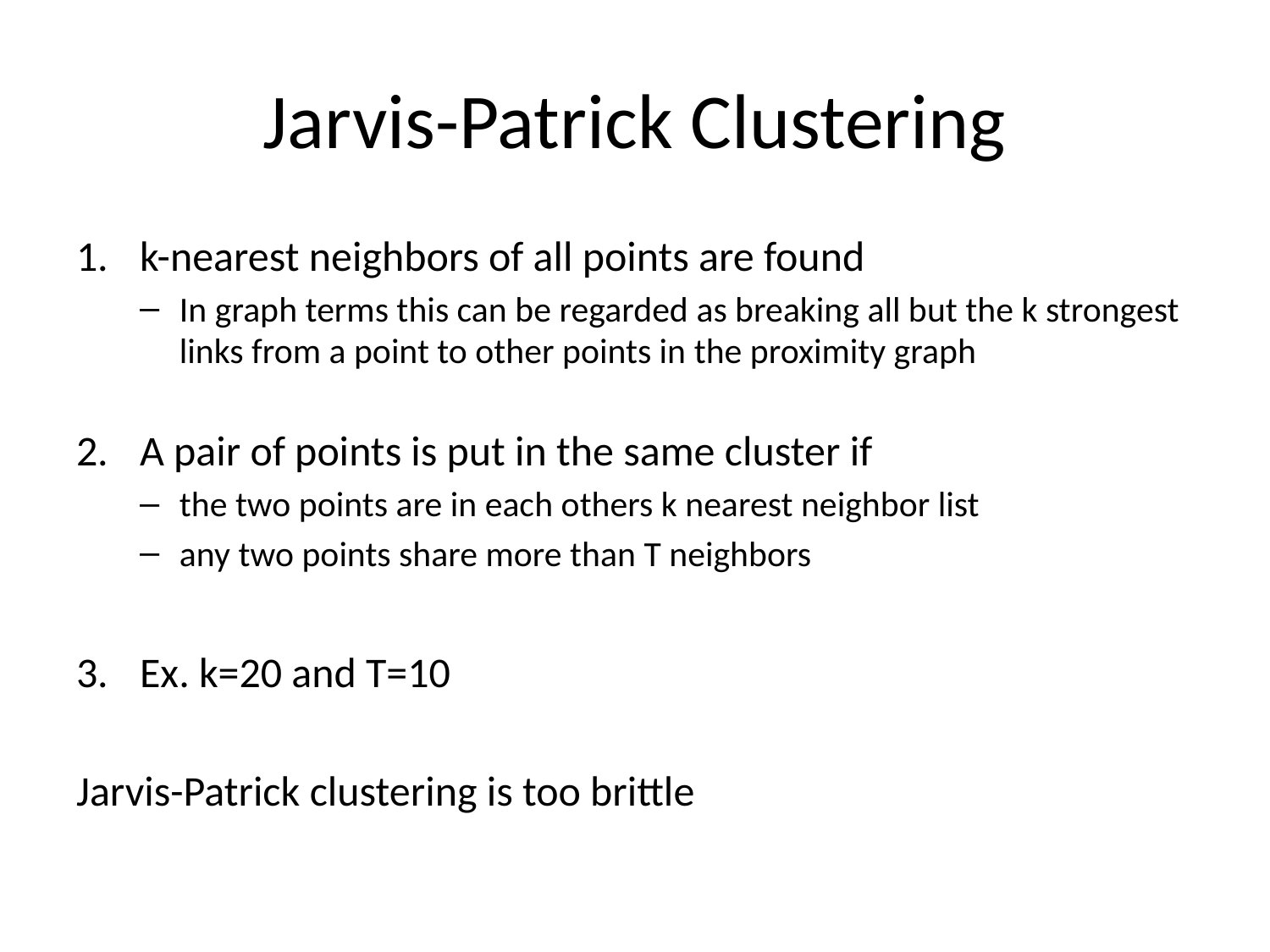

# Jarvis-Patrick Clustering
k-nearest neighbors of all points are found
In graph terms this can be regarded as breaking all but the k strongest links from a point to other points in the proximity graph

A pair of points is put in the same cluster if
the two points are in each others k nearest neighbor list
any two points share more than T neighbors

Ex. k=20 and T=10

Jarvis-Patrick clustering is too brittle